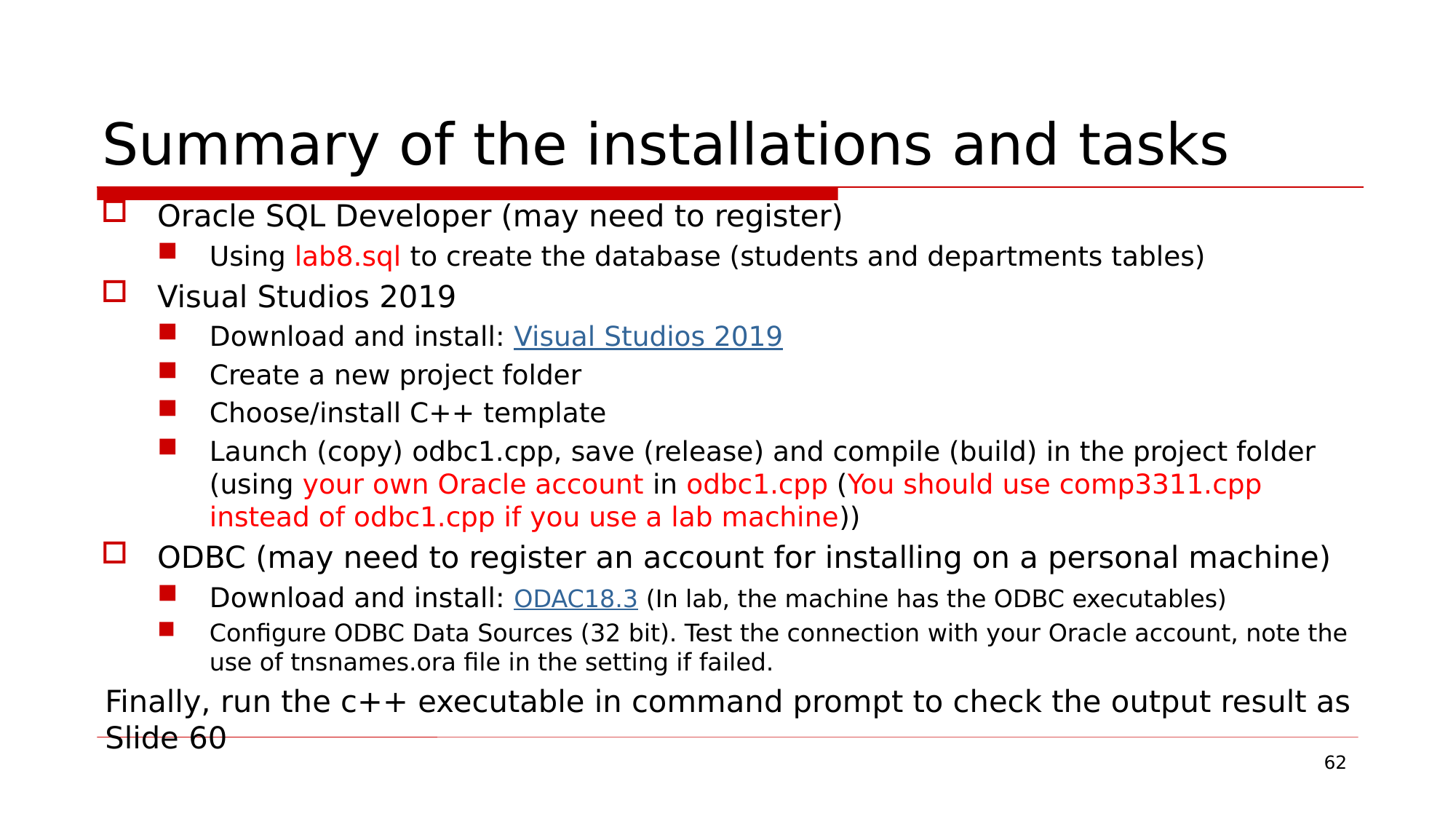

# Summary of the installations and tasks
Oracle SQL Developer (may need to register)
Using lab8.sql to create the database (students and departments tables)
Visual Studios 2019
Download and install: Visual Studios 2019
Create a new project folder
Choose/install C++ template
Launch (copy) odbc1.cpp, save (release) and compile (build) in the project folder (using your own Oracle account in odbc1.cpp (You should use comp3311.cpp instead of odbc1.cpp if you use a lab machine))
ODBC (may need to register an account for installing on a personal machine)
Download and install: ODAC18.3 (In lab, the machine has the ODBC executables)
Configure ODBC Data Sources (32 bit). Test the connection with your Oracle account, note the use of tnsnames.ora file in the setting if failed.
Finally, run the c++ executable in command prompt to check the output result as Slide 60
62